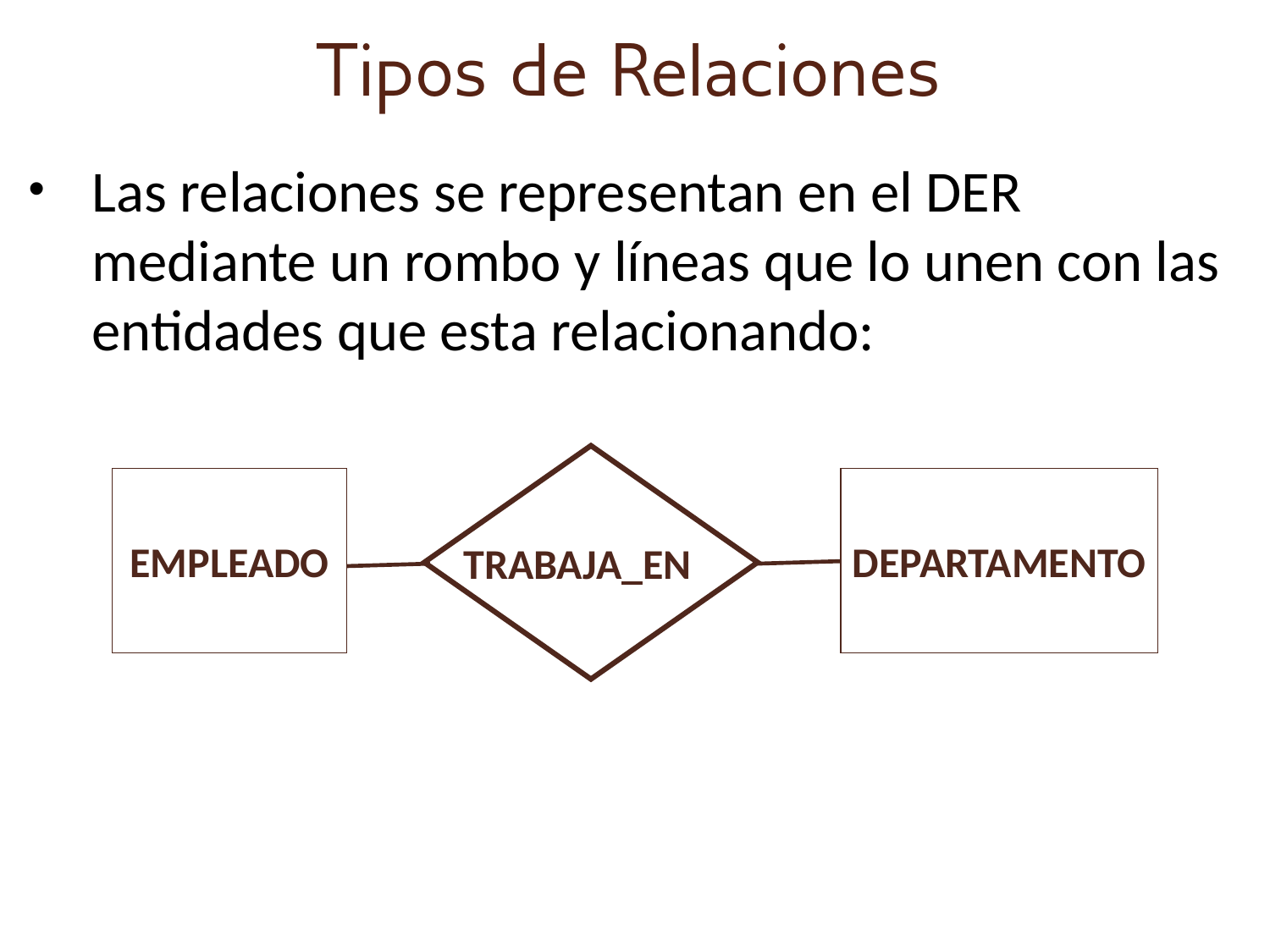

Tipos de Relaciones
Las relaciones se representan en el DER mediante un rombo y líneas que lo unen con las entidades que esta relacionando:

EMPLEADO
DEPARTAMENTO
TRABAJA_EN